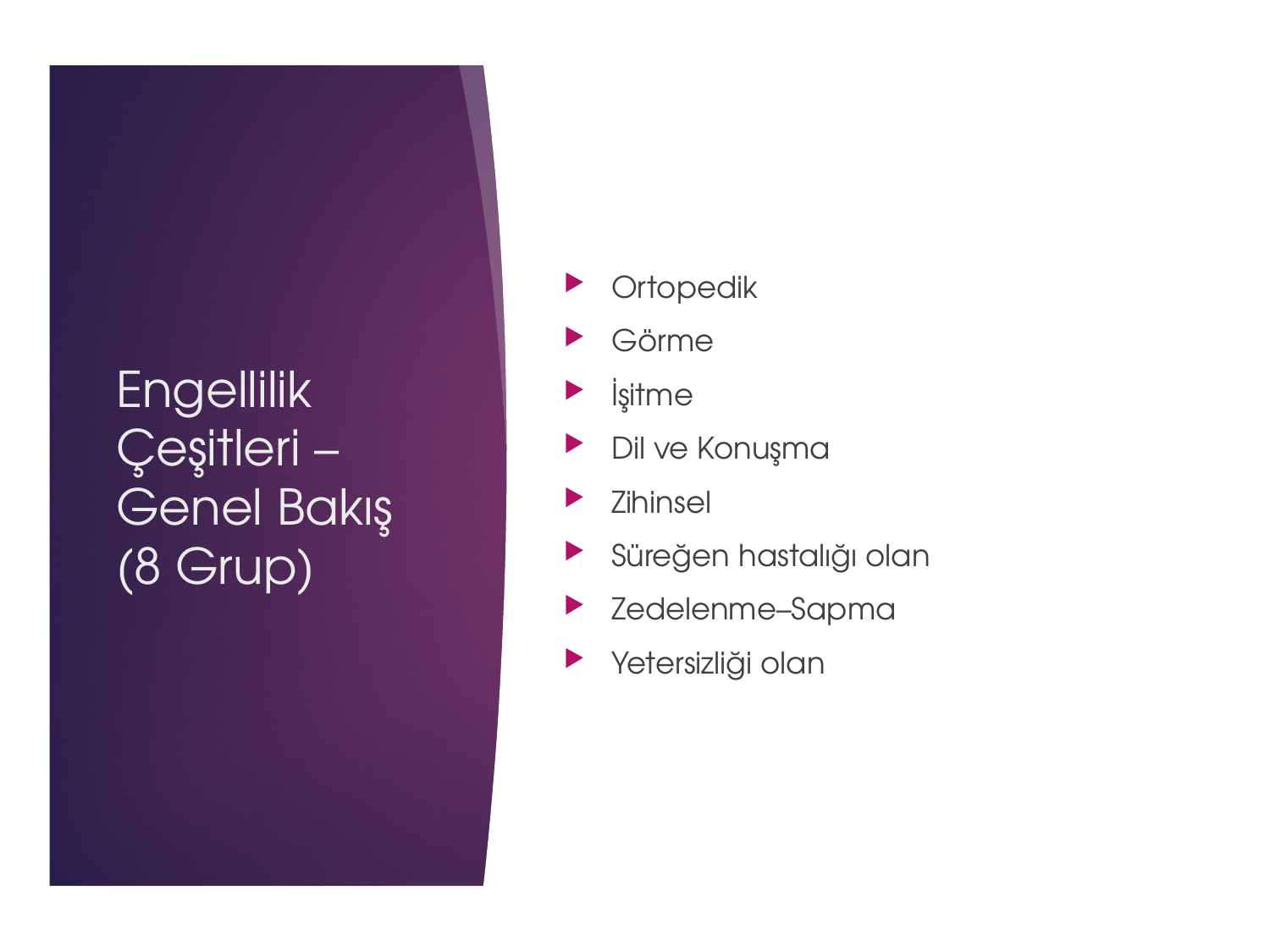

Ortopedik
Görme
İşitme
Dil ve Konuşma
Zihinsel
Süreğen hastalığı olan
Zedelenme–Sapma
Yetersizliği olan

# Engellilik Çeşitleri – Genel Bakış (8 Grup)